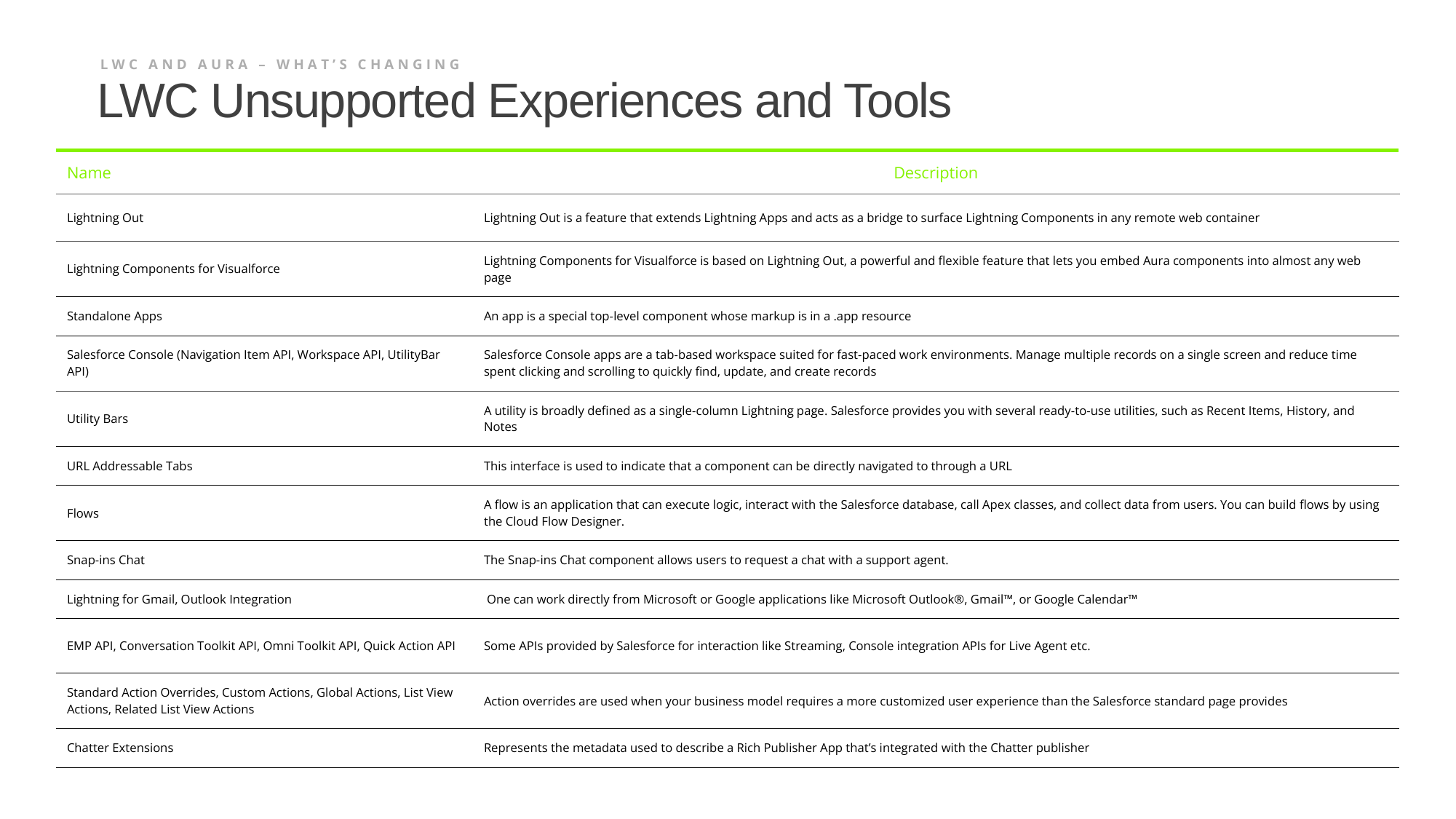

# LWC Unsupported Experiences and Tools
Lwc and aura – what’s changing
| Name | Description |
| --- | --- |
| Lightning Out | Lightning Out is a feature that extends Lightning Apps and acts as a bridge to surface Lightning Components in any remote web container |
| Lightning Components for Visualforce | Lightning Components for Visualforce is based on Lightning Out, a powerful and flexible feature that lets you embed Aura components into almost any web page |
| Standalone Apps | An app is a special top-level component whose markup is in a .app resource |
| Salesforce Console (Navigation Item API, Workspace API, UtilityBar API) | Salesforce Console apps are a tab-based workspace suited for fast-paced work environments. Manage multiple records on a single screen and reduce time spent clicking and scrolling to quickly find, update, and create records |
| Utility Bars | A utility is broadly defined as a single-column Lightning page. Salesforce provides you with several ready-to-use utilities, such as Recent Items, History, and Notes |
| URL Addressable Tabs | This interface is used to indicate that a component can be directly navigated to through a URL |
| Flows | A flow is an application that can execute logic, interact with the Salesforce database, call Apex classes, and collect data from users. You can build flows by using the Cloud Flow Designer. |
| Snap-ins Chat | The Snap-ins Chat component allows users to request a chat with a support agent. |
| Lightning for Gmail, Outlook Integration | One can work directly from Microsoft or Google applications like Microsoft Outlook®, Gmail™, or Google Calendar™ |
| EMP API, Conversation Toolkit API, Omni Toolkit API, Quick Action API | Some APIs provided by Salesforce for interaction like Streaming, Console integration APIs for Live Agent etc. |
| Standard Action Overrides, Custom Actions, Global Actions, List View Actions, Related List View Actions | Action overrides are used when your business model requires a more customized user experience than the Salesforce standard page provides |
| Chatter Extensions | Represents the metadata used to describe a Rich Publisher App that’s integrated with the Chatter publisher |